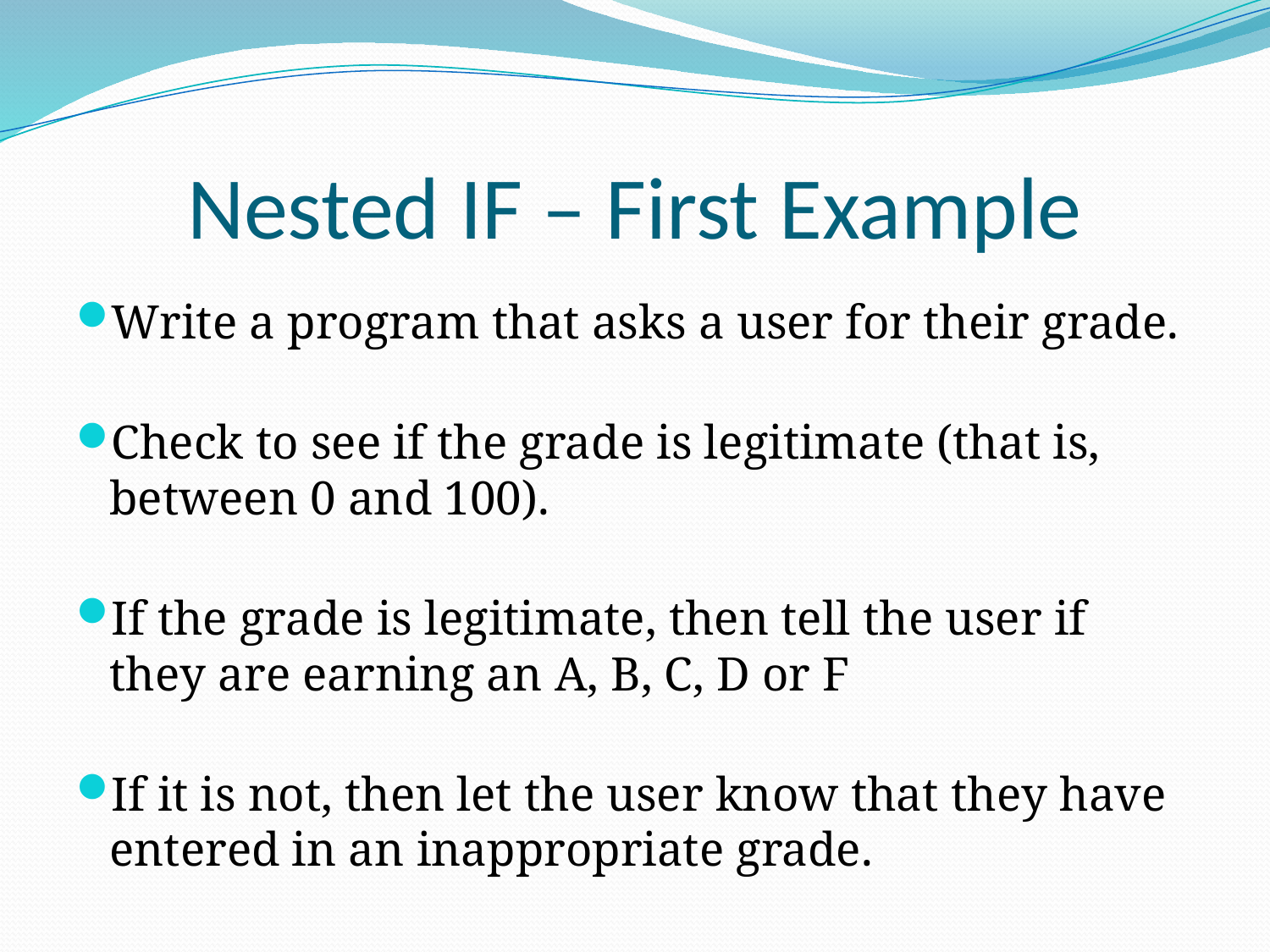

# Nested IF – First Example
Write a program that asks a user for their grade.
Check to see if the grade is legitimate (that is, between 0 and 100).
If the grade is legitimate, then tell the user if they are earning an A, B, C, D or F
If it is not, then let the user know that they have entered in an inappropriate grade.